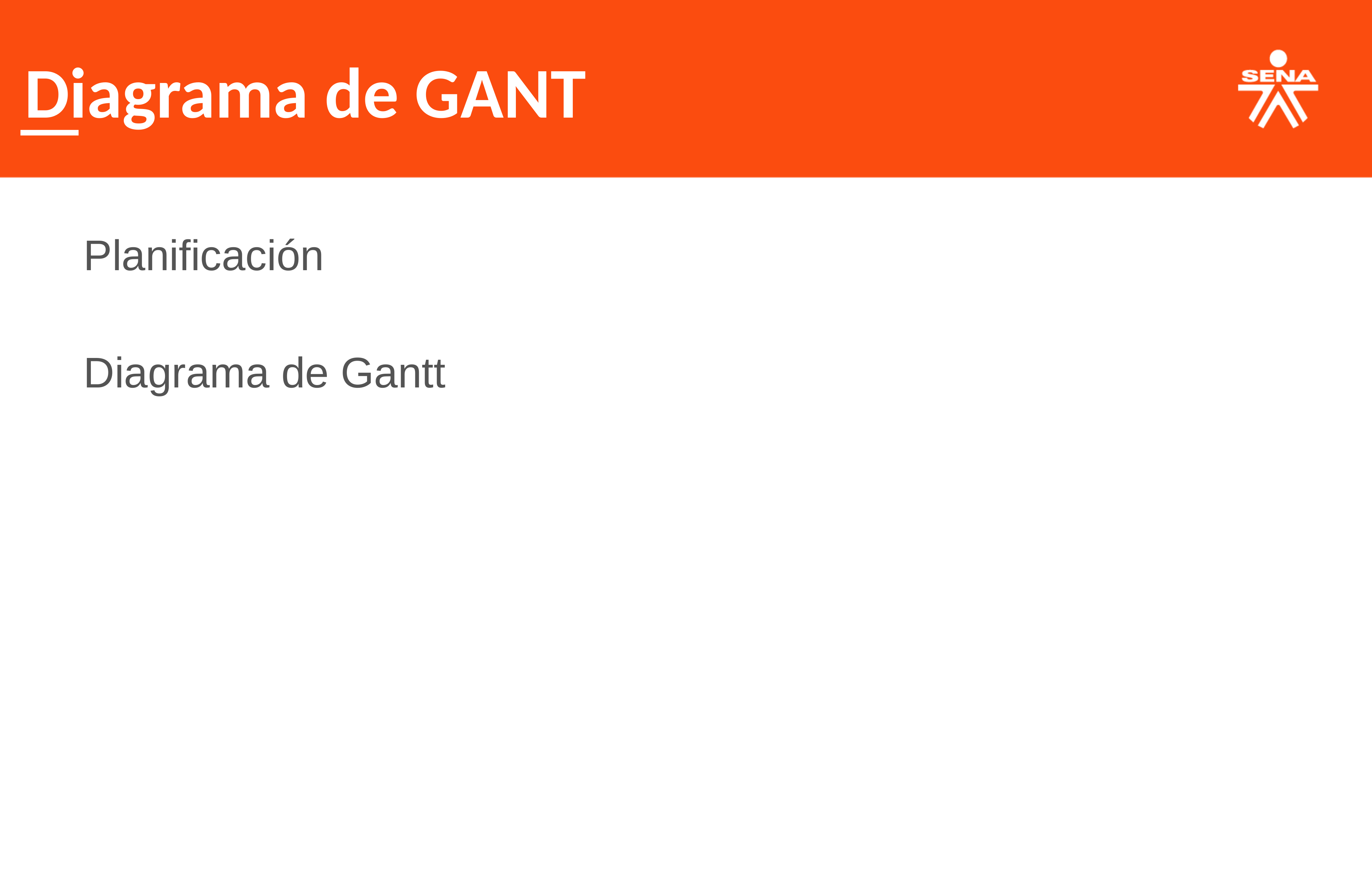

Diagrama de GANT

Planificación

Diagrama de Gantt